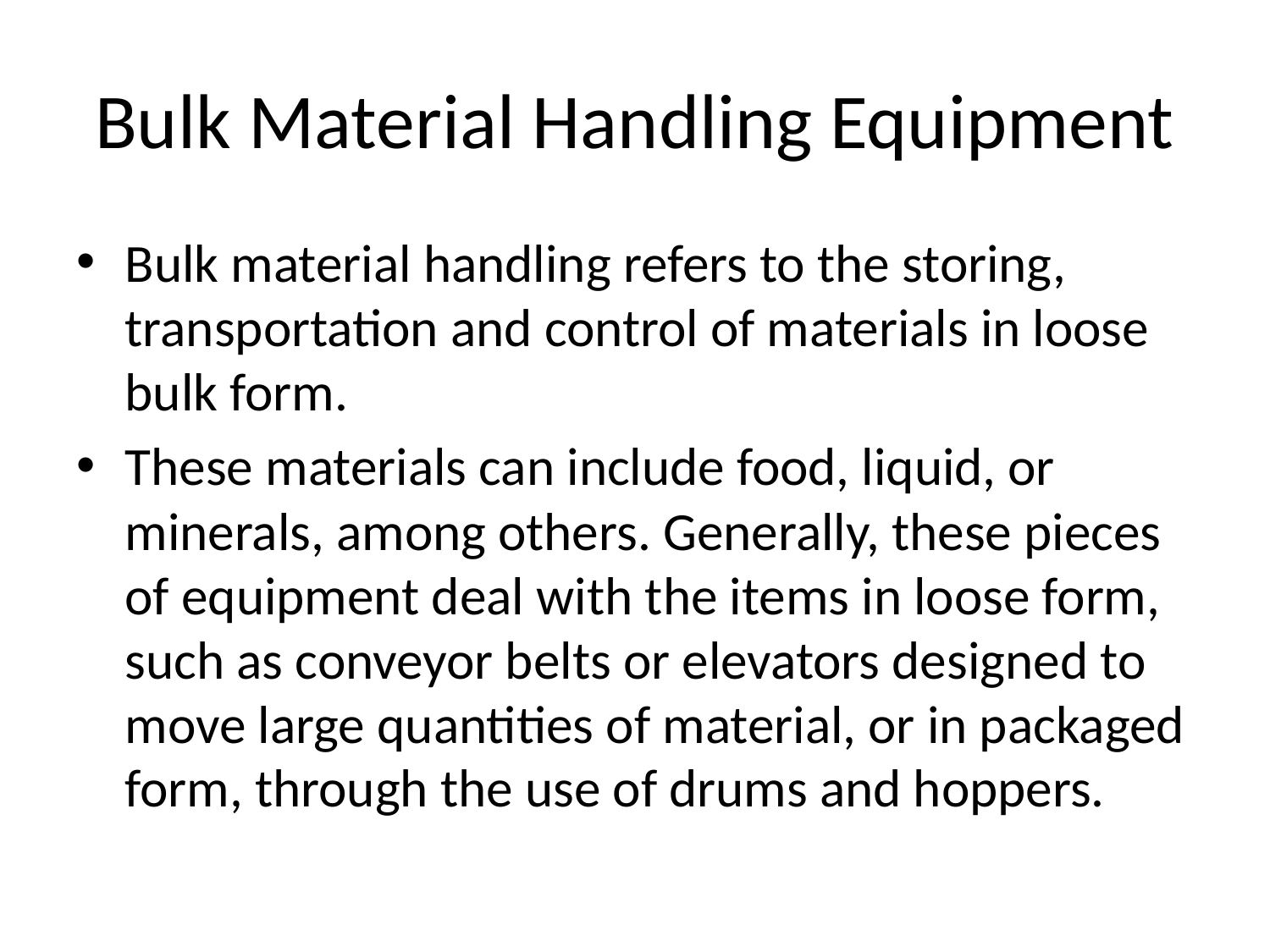

# Bulk Material Handling Equipment
Bulk material handling refers to the storing, transportation and control of materials in loose bulk form.
These materials can include food, liquid, or minerals, among others. Generally, these pieces of equipment deal with the items in loose form, such as conveyor belts or elevators designed to move large quantities of material, or in packaged form, through the use of drums and hoppers.